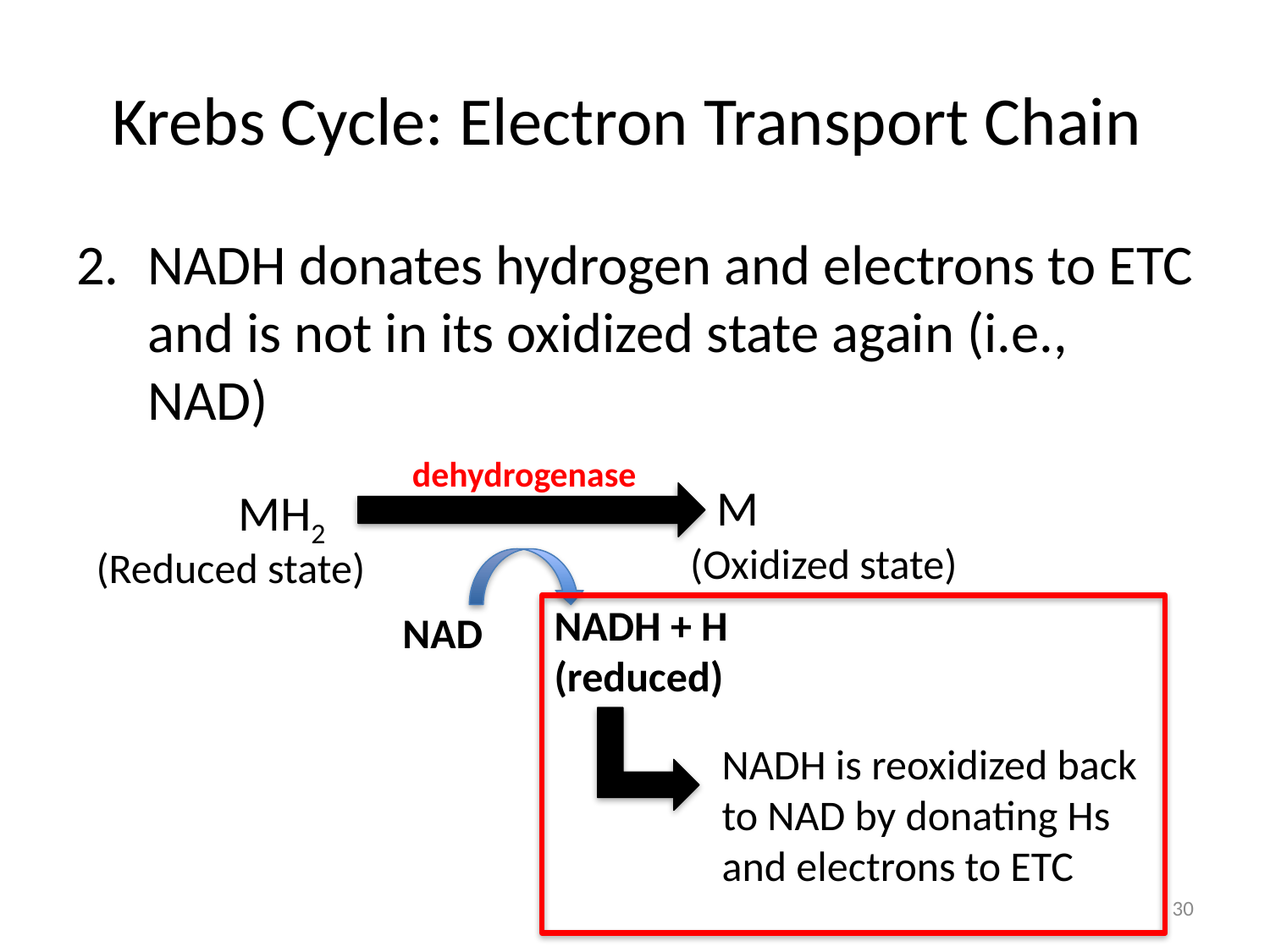

# Krebs Cycle: Electron Transport Chain
NADH donates hydrogen and electrons to ETC and is not in its oxidized state again (i.e., NAD)
dehydrogenase
M
MH2

(Oxidized state)
(Reduced state)

NADH + H (reduced)

NAD

NADH is reoxidized back to NAD by donating Hs and electrons to ETC
30